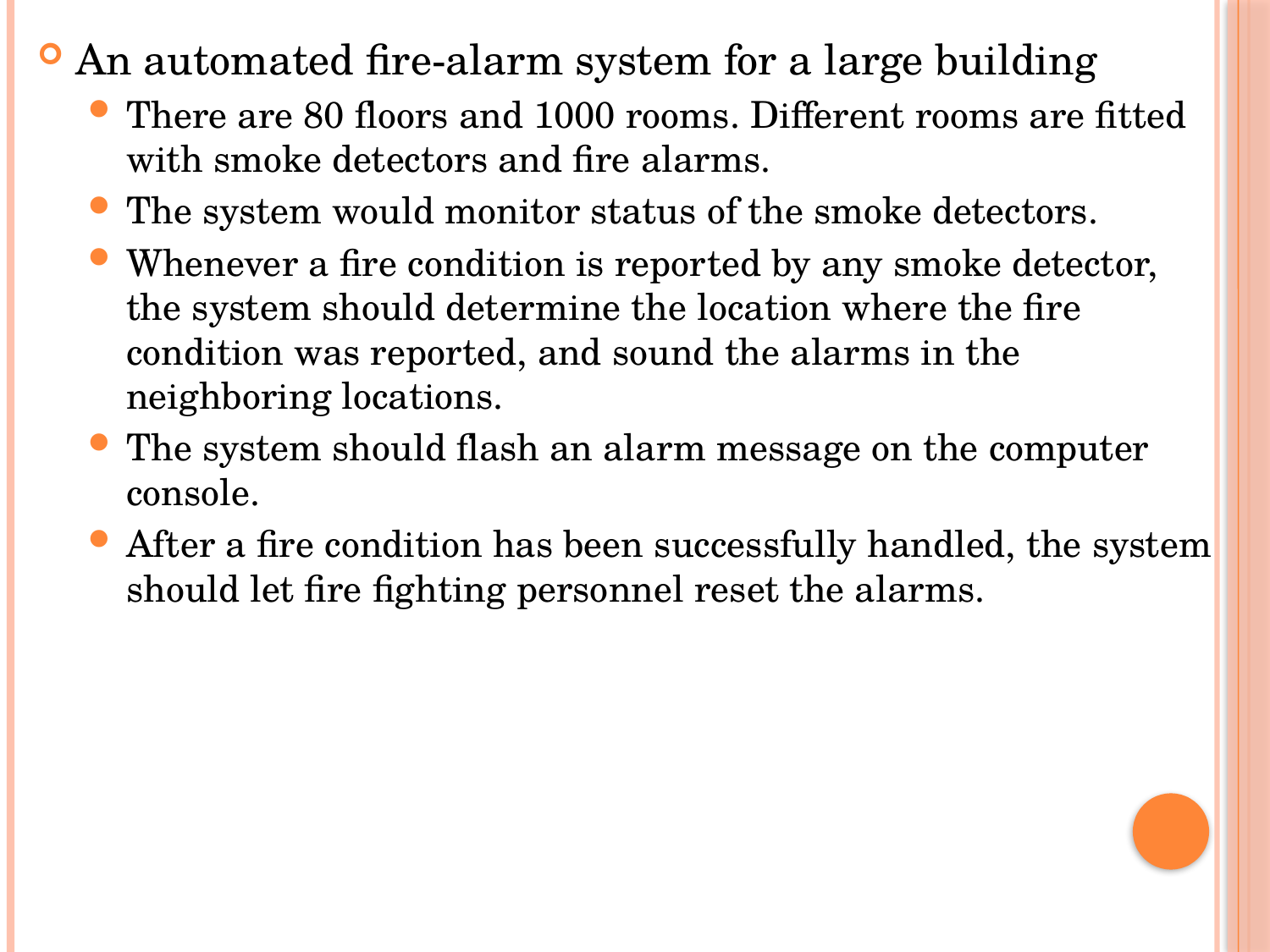

An automated fire-alarm system for a large building
There are 80 floors and 1000 rooms. Different rooms are fitted with smoke detectors and fire alarms.
The system would monitor status of the smoke detectors.
Whenever a fire condition is reported by any smoke detector, the system should determine the location where the fire condition was reported, and sound the alarms in the neighboring locations.
The system should flash an alarm message on the computer console.
After a fire condition has been successfully handled, the system should let fire fighting personnel reset the alarms.